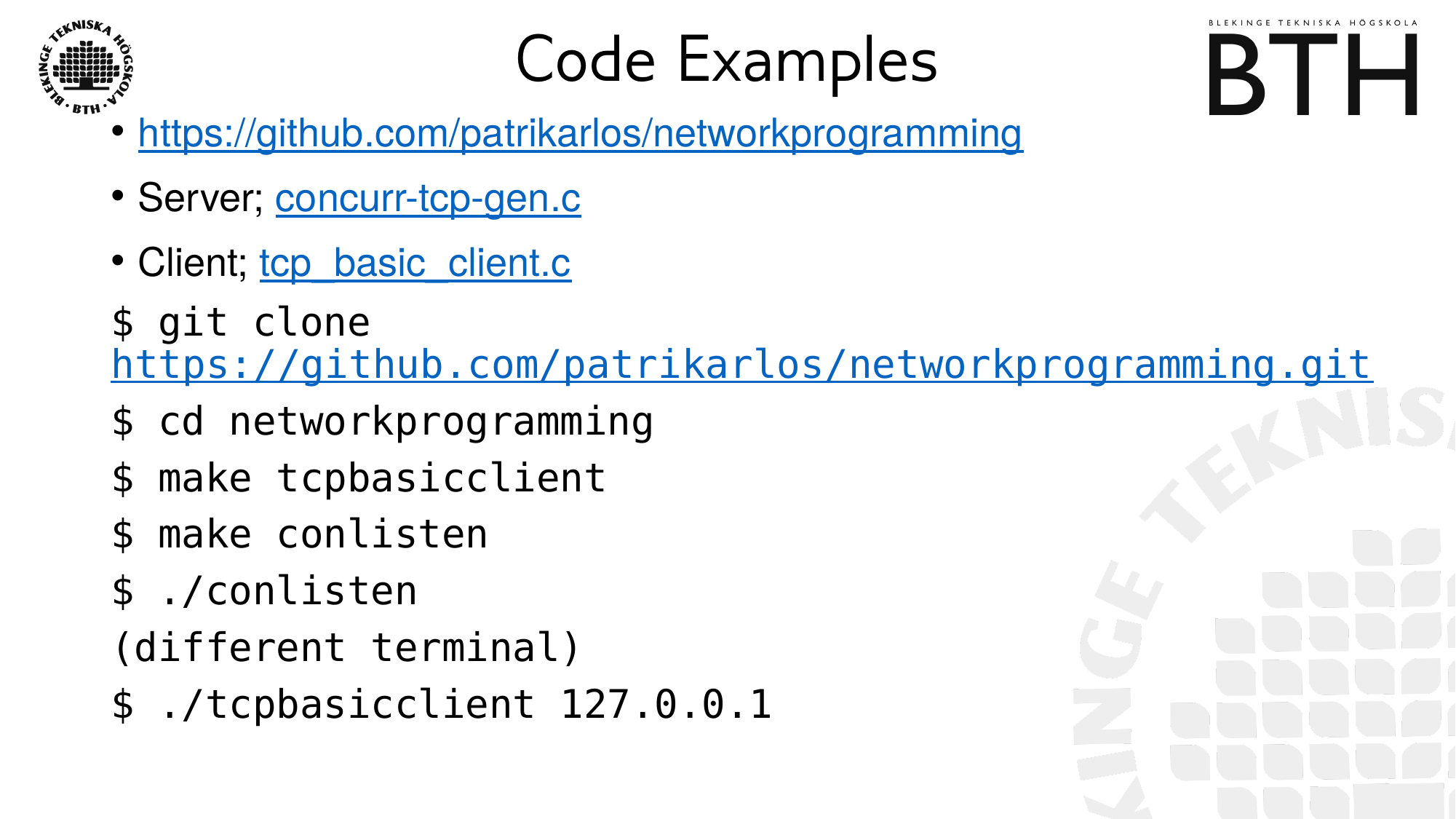

# Code Examples
https://github.com/patrikarlos/networkprogramming
Server; concurr-tcp-gen.c
Client; tcp_basic_client.c
$ git clone https://github.com/patrikarlos/networkprogramming.git
$ cd networkprogramming
$ make tcpbasicclient
$ make conlisten
$ ./conlisten
(different terminal)
$ ./tcpbasicclient 127.0.0.1